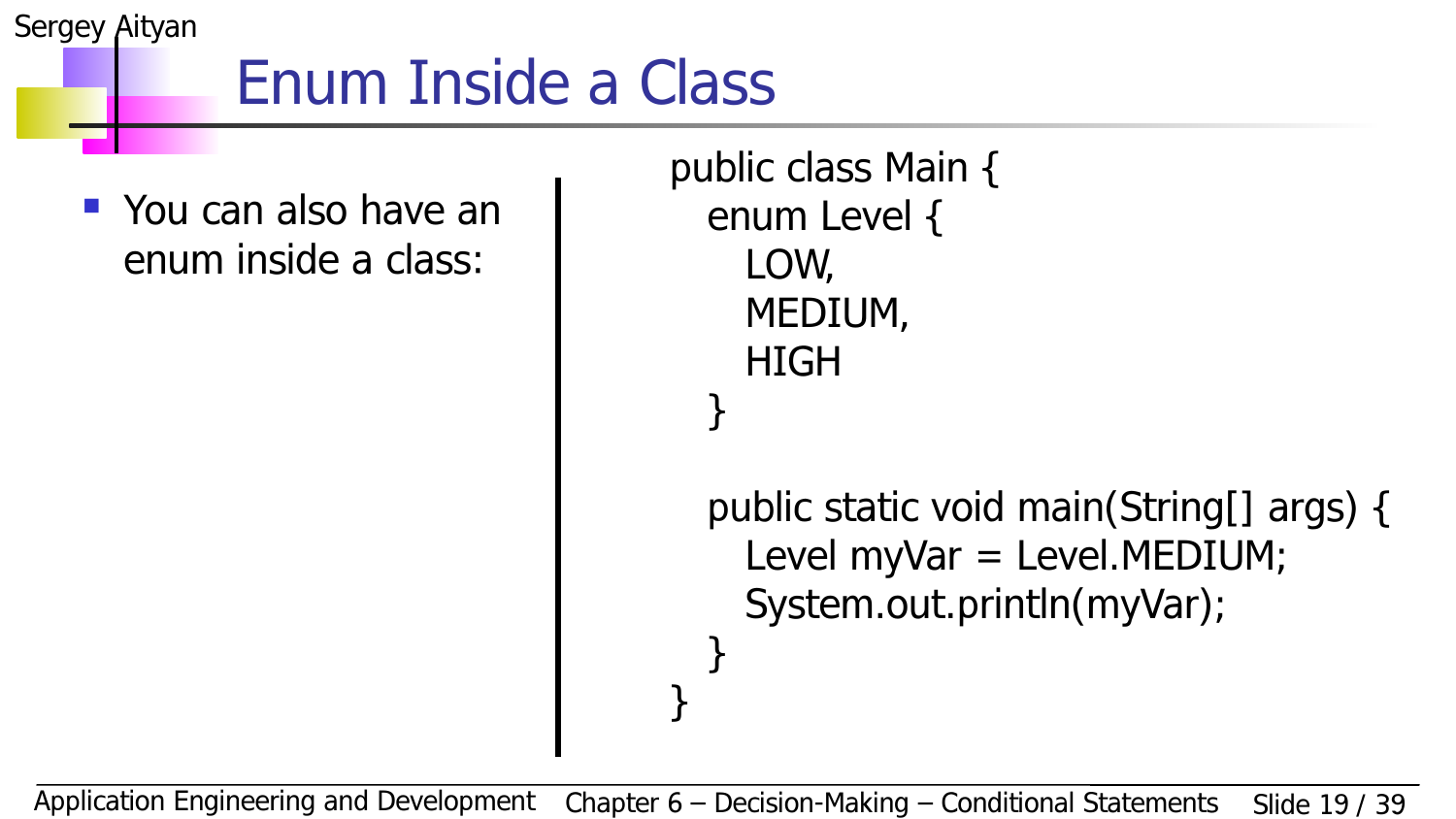

# Enum Inside a Class
public class Main {
   enum Level {
      LOW,
      MEDIUM,
      HIGH
   }

   public static void main(String[] args) {
      Level myVar = Level.MEDIUM;
      System.out.println(myVar);
   }
}
You can also have an enum inside a class: